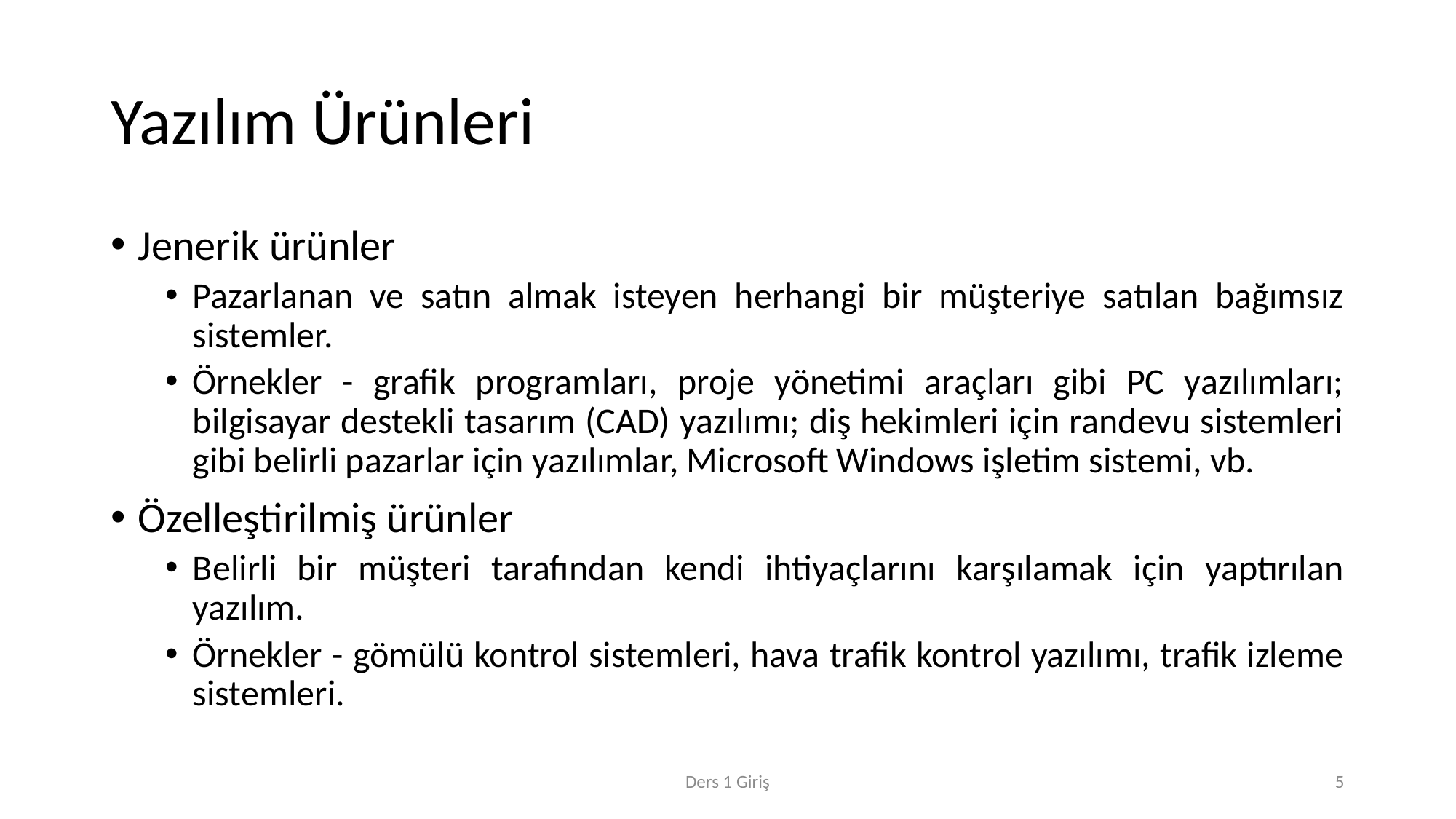

# Yazılım Ürünleri
Jenerik ürünler
Pazarlanan ve satın almak isteyen herhangi bir müşteriye satılan bağımsız sistemler.
Örnekler - grafik programları, proje yönetimi araçları gibi PC yazılımları; bilgisayar destekli tasarım (CAD) yazılımı; diş hekimleri için randevu sistemleri gibi belirli pazarlar için yazılımlar, Microsoft Windows işletim sistemi, vb.
Özelleştirilmiş ürünler
Belirli bir müşteri tarafından kendi ihtiyaçlarını karşılamak için yaptırılan yazılım.
Örnekler - gömülü kontrol sistemleri, hava trafik kontrol yazılımı, trafik izleme sistemleri.
Ders 1 Giriş
5